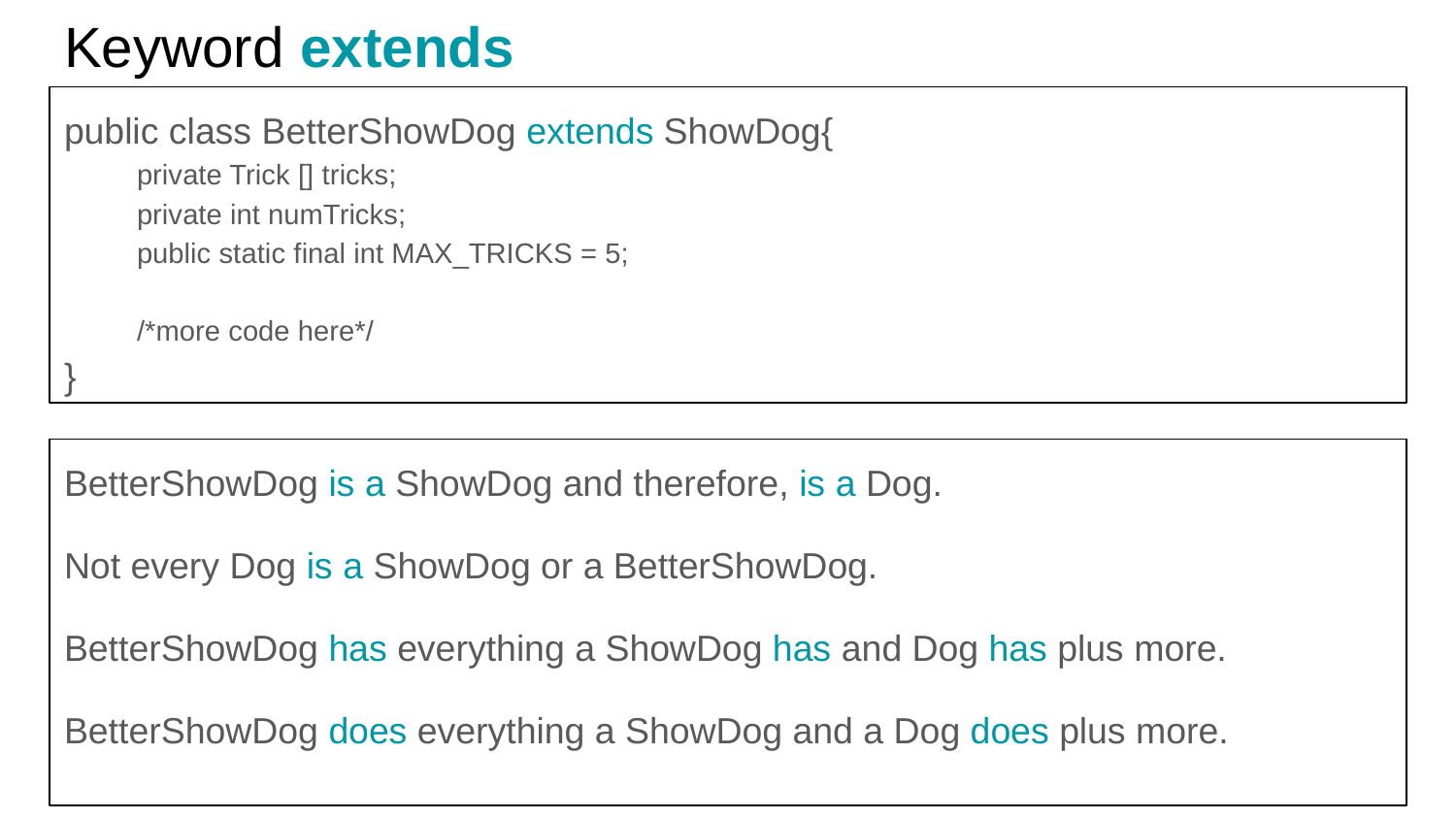

# Keyword extends
public class BetterShowDog extends ShowDog{
private Trick [] tricks;
private int numTricks;
public static final int MAX_TRICKS = 5;

/*more code here*/
}
BetterShowDog is a ShowDog and therefore, is a Dog.
Not every Dog is a ShowDog or a BetterShowDog.
BetterShowDog has everything a ShowDog has and Dog has plus more.
BetterShowDog does everything a ShowDog and a Dog does plus more.